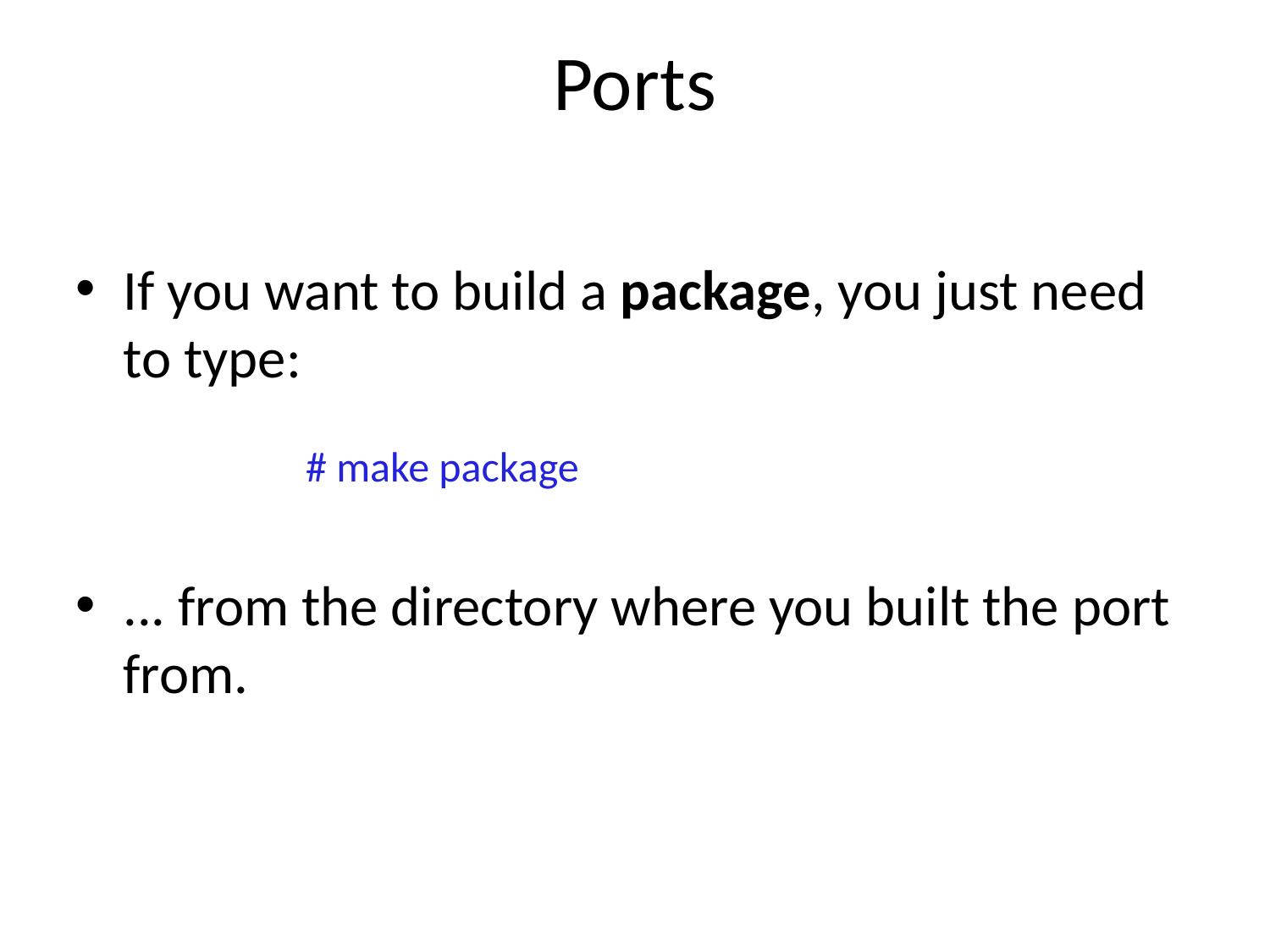

# Ports
If you want to build a package, you just need to type:
		# make package
... from the directory where you built the port from.